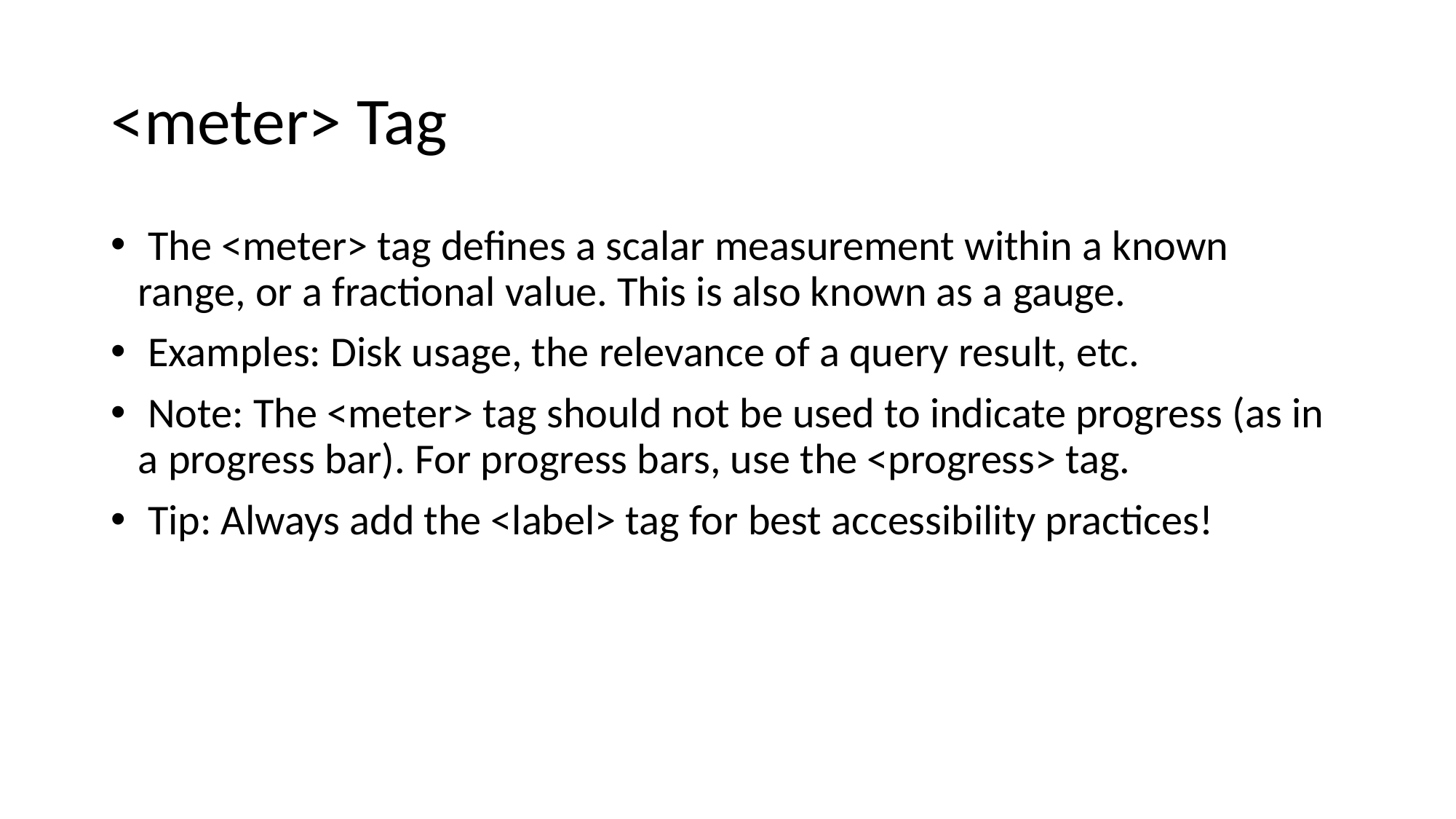

# <meter> Tag
 The <meter> tag defines a scalar measurement within a known range, or a fractional value. This is also known as a gauge.
 Examples: Disk usage, the relevance of a query result, etc.
 Note: The <meter> tag should not be used to indicate progress (as in a progress bar). For progress bars, use the <progress> tag.
 Tip: Always add the <label> tag for best accessibility practices!